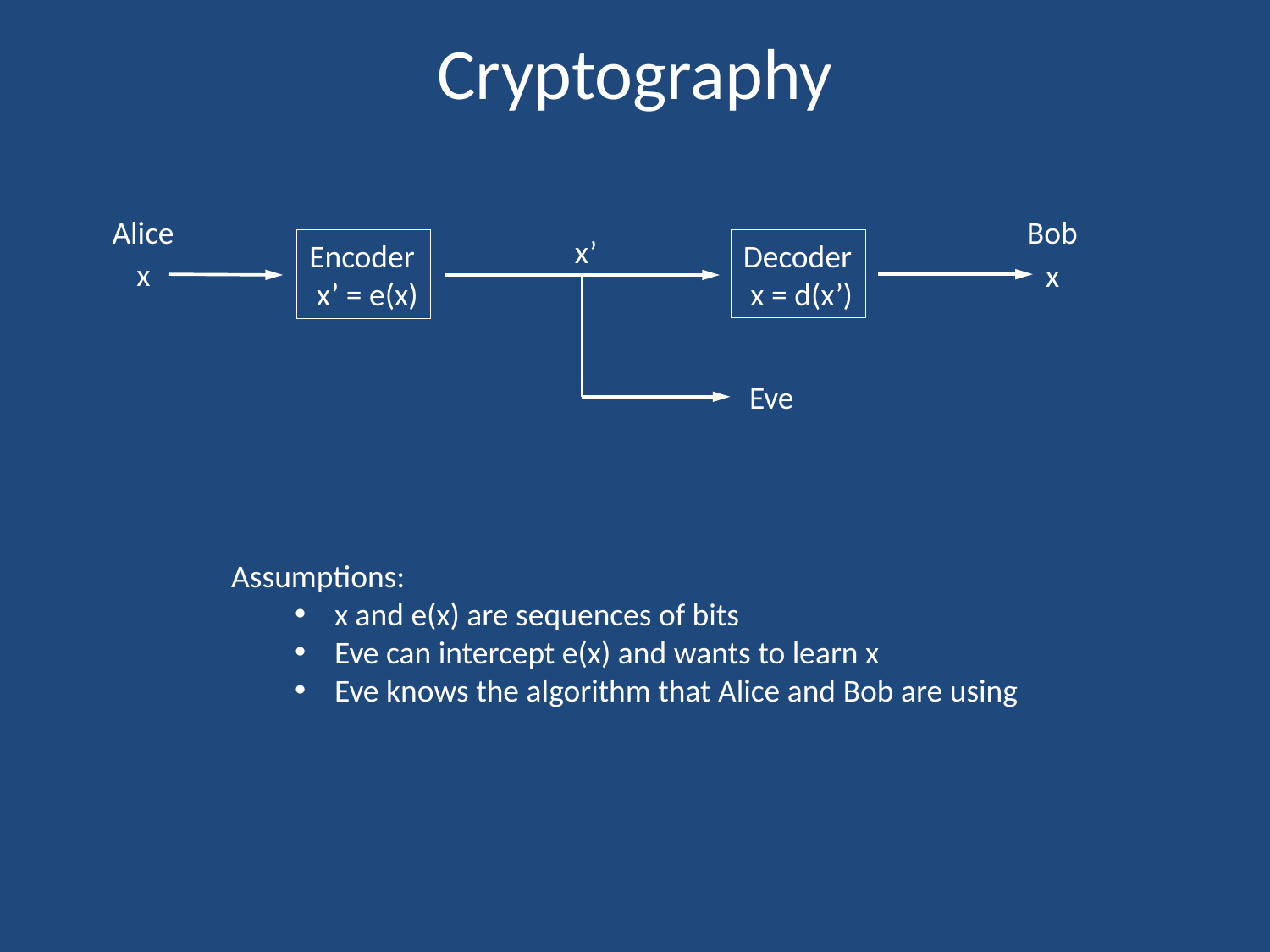

# Cryptography
Alice
Bob
x’
Decoder
 x = d(x’)
Encoder
 x’ = e(x)
x
x
Eve
Assumptions:
x and e(x) are sequences of bits
Eve can intercept e(x) and wants to learn x
Eve knows the algorithm that Alice and Bob are using